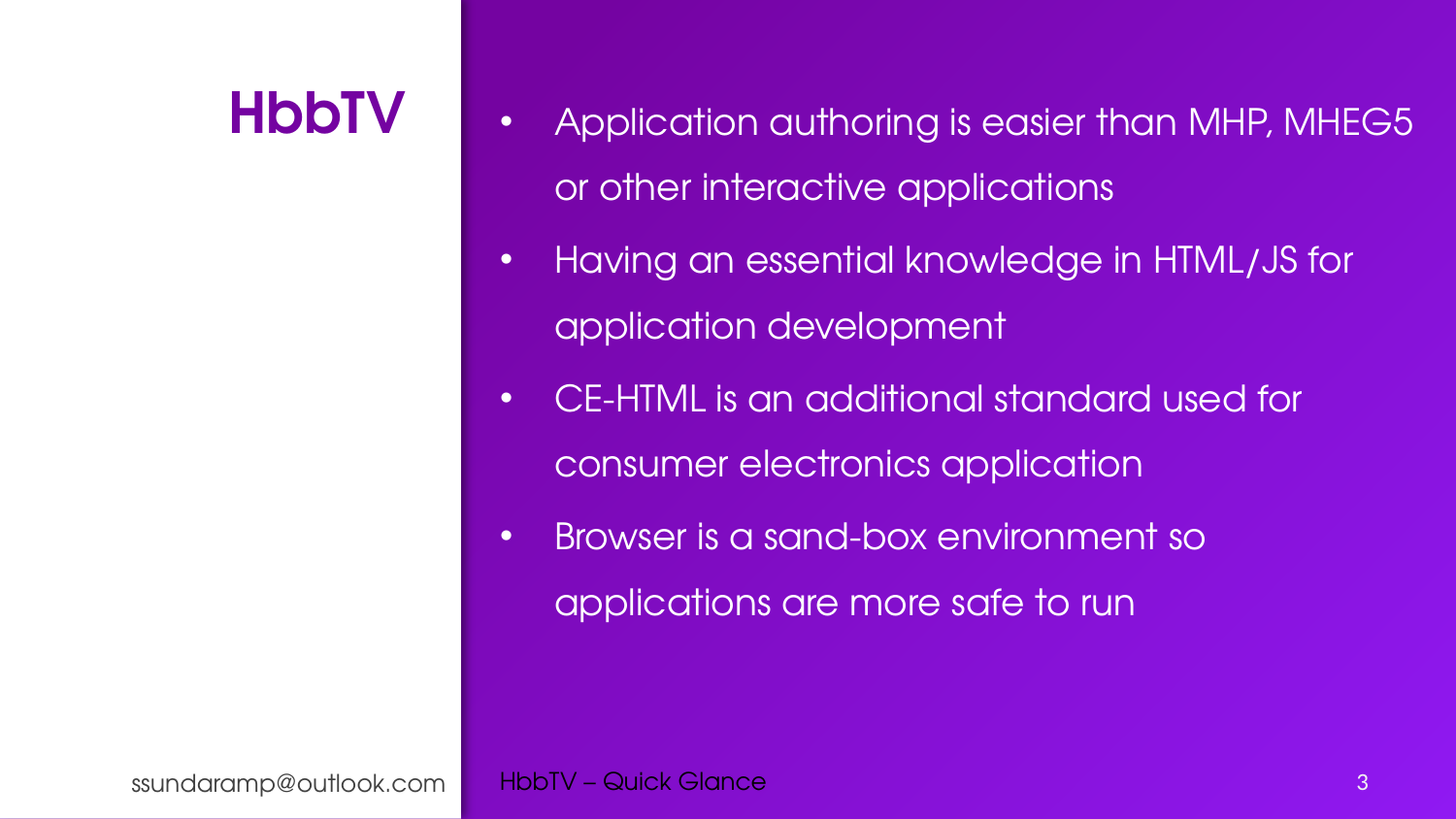

# HbbTV
Application authoring is easier than MHP, MHEG5 or other interactive applications
Having an essential knowledge in HTML/JS for application development
CE-HTML is an additional standard used for consumer electronics application
Browser is a sand-box environment so applications are more safe to run
HbbTV – Quick Glance
3